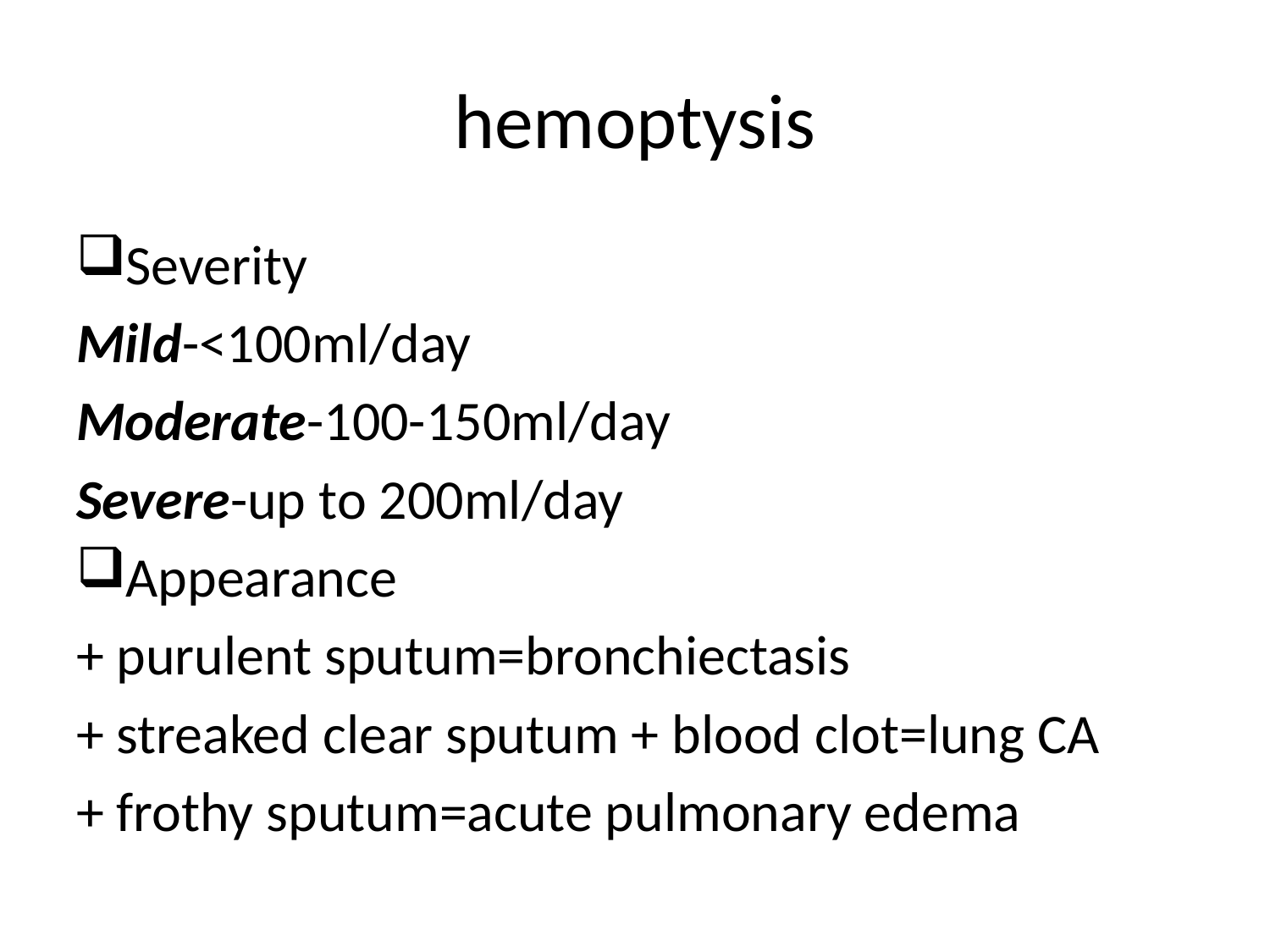

# hemoptysis
Severity
Mild-<100ml/day
Moderate-100-150ml/day
Severe-up to 200ml/day
Appearance
+ purulent sputum=bronchiectasis
+ streaked clear sputum + blood clot=lung CA
+ frothy sputum=acute pulmonary edema